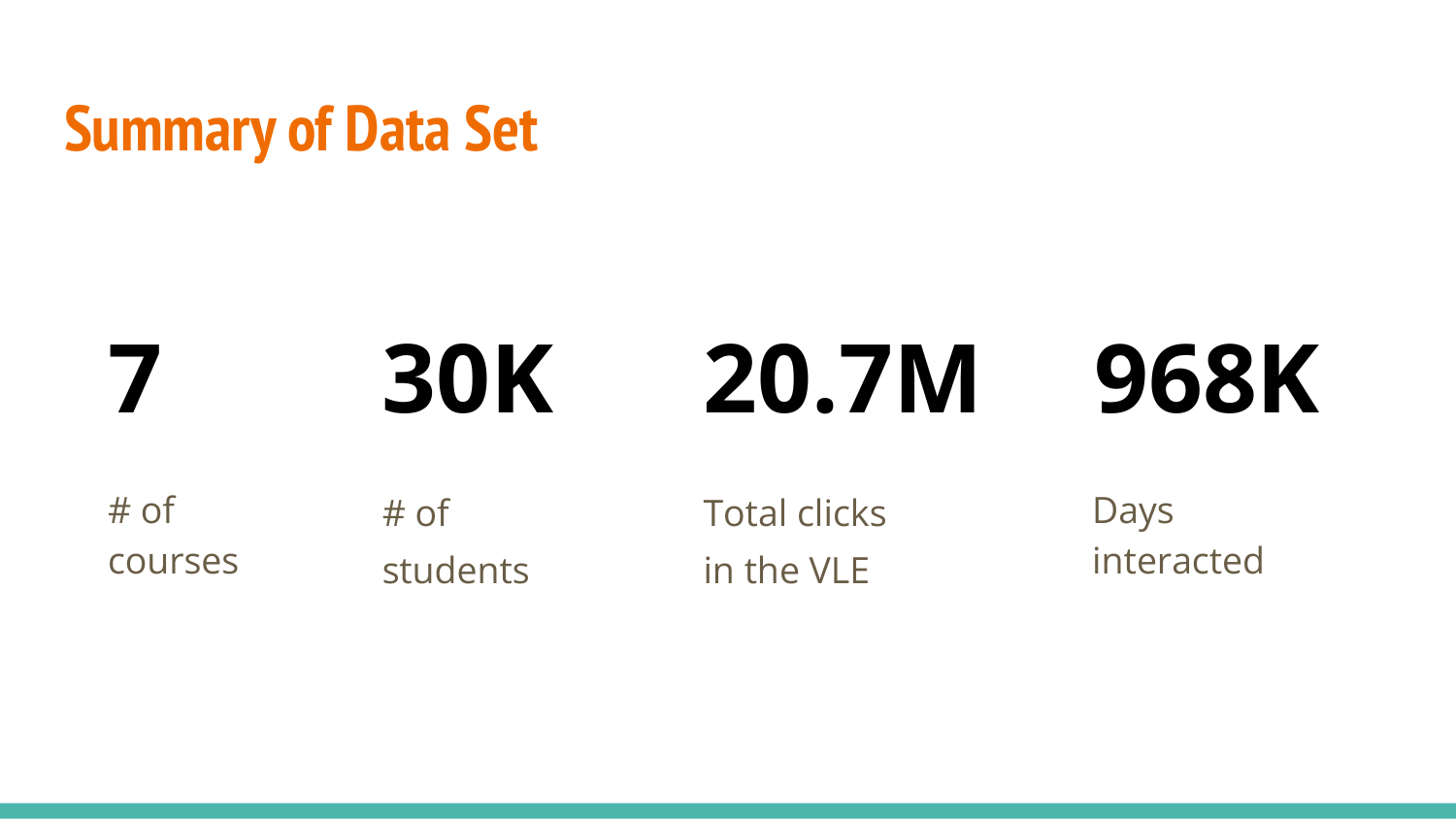

# Summary of Data Set
7
30K
20.7M
968K
# of courses

# of students

Total clicks in the VLE

Days interacted